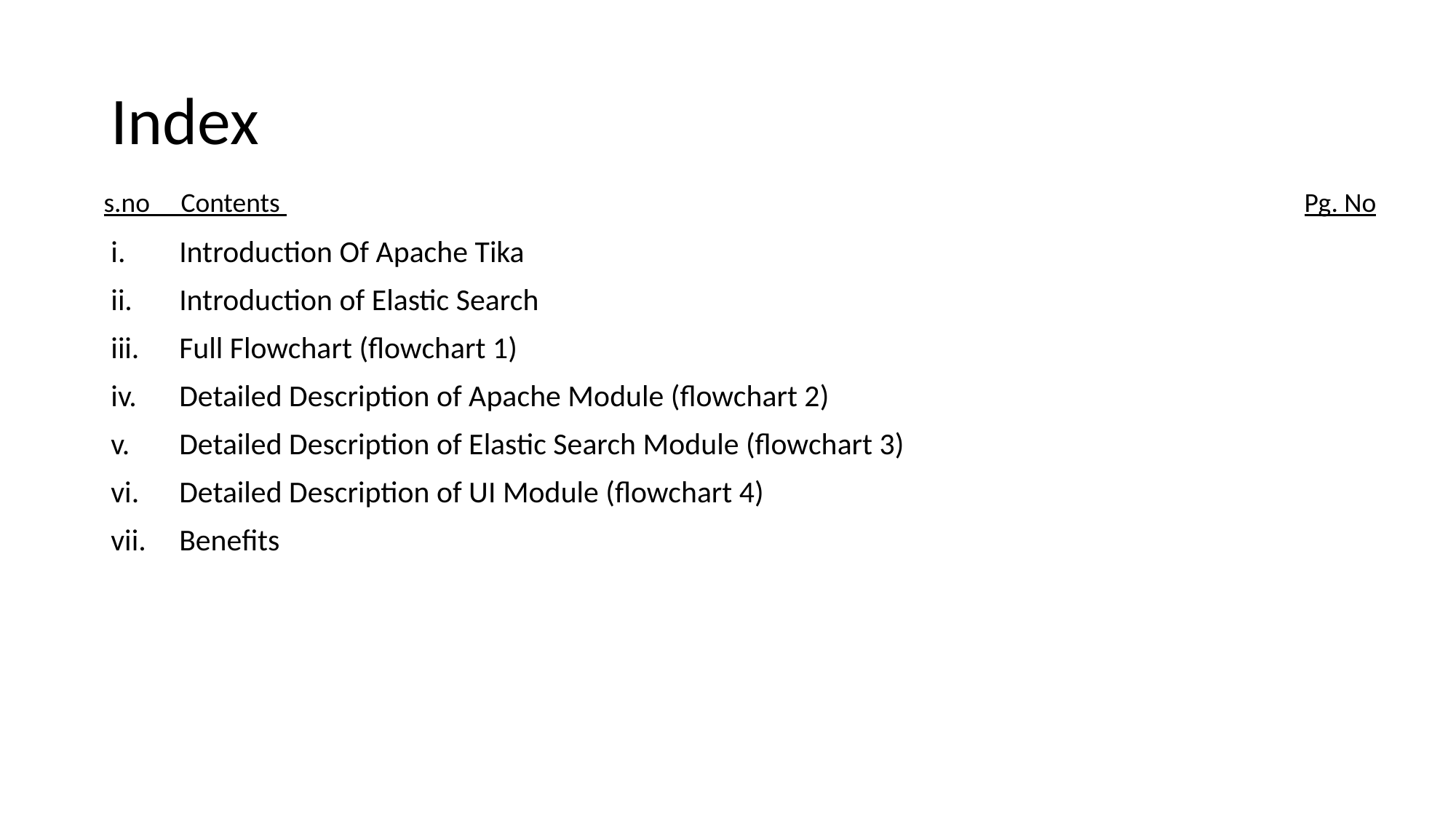

# Index
s.no     Contents 										Pg. No
Introduction Of Apache Tika
Introduction of Elastic Search
Full Flowchart (flowchart 1)
Detailed Description of Apache Module (flowchart 2)
Detailed Description of Elastic Search Module (flowchart 3)
Detailed Description of UI Module (flowchart 4)
Benefits